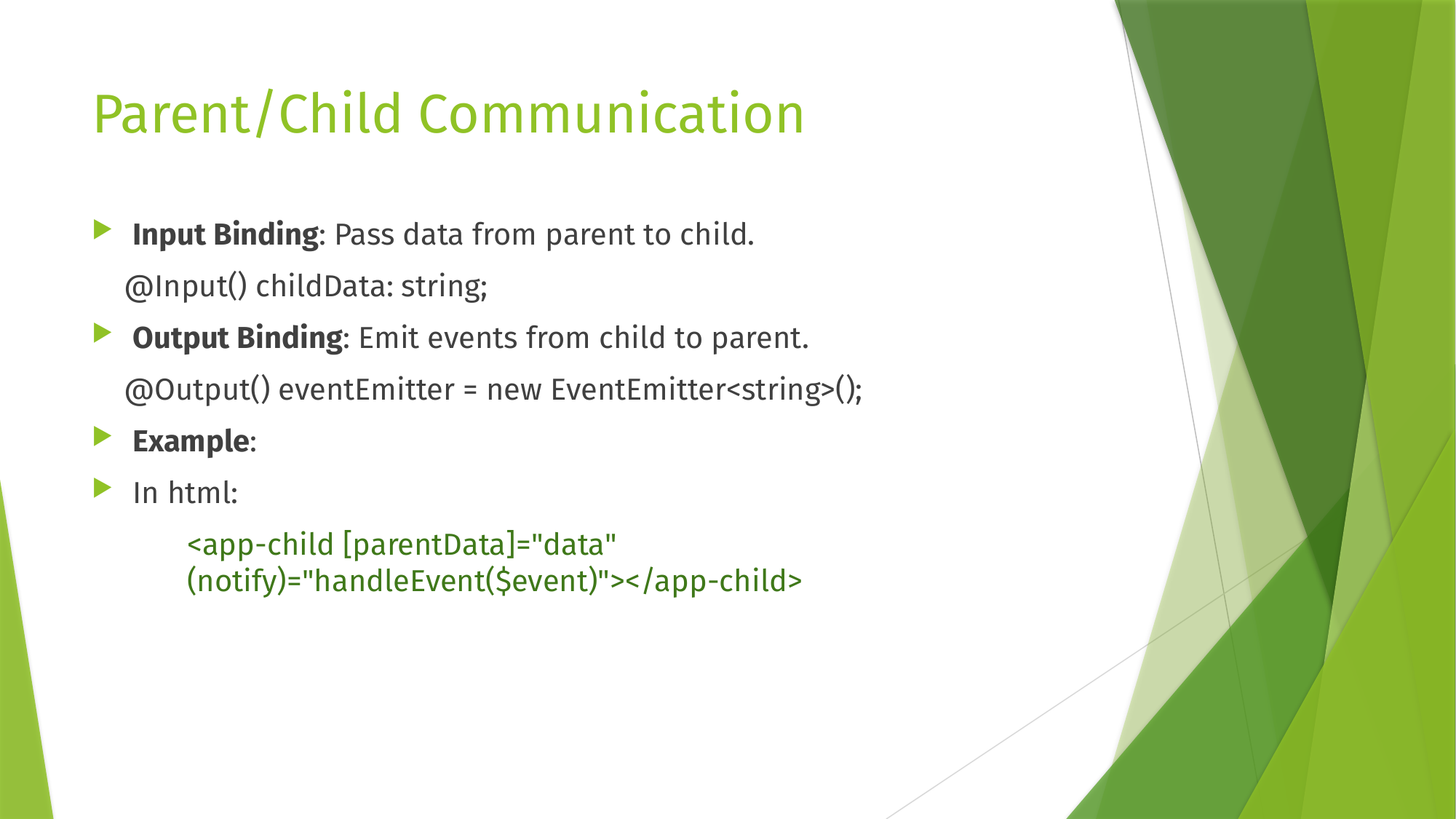

# Parent/Child Communication
Input Binding: Pass data from parent to child.
    @Input() childData: string;
Output Binding: Emit events from child to parent.
    @Output() eventEmitter = new EventEmitter<string>();
Example:
In html:
<app-child [parentData]="data" (notify)="handleEvent($event)"></app-child>